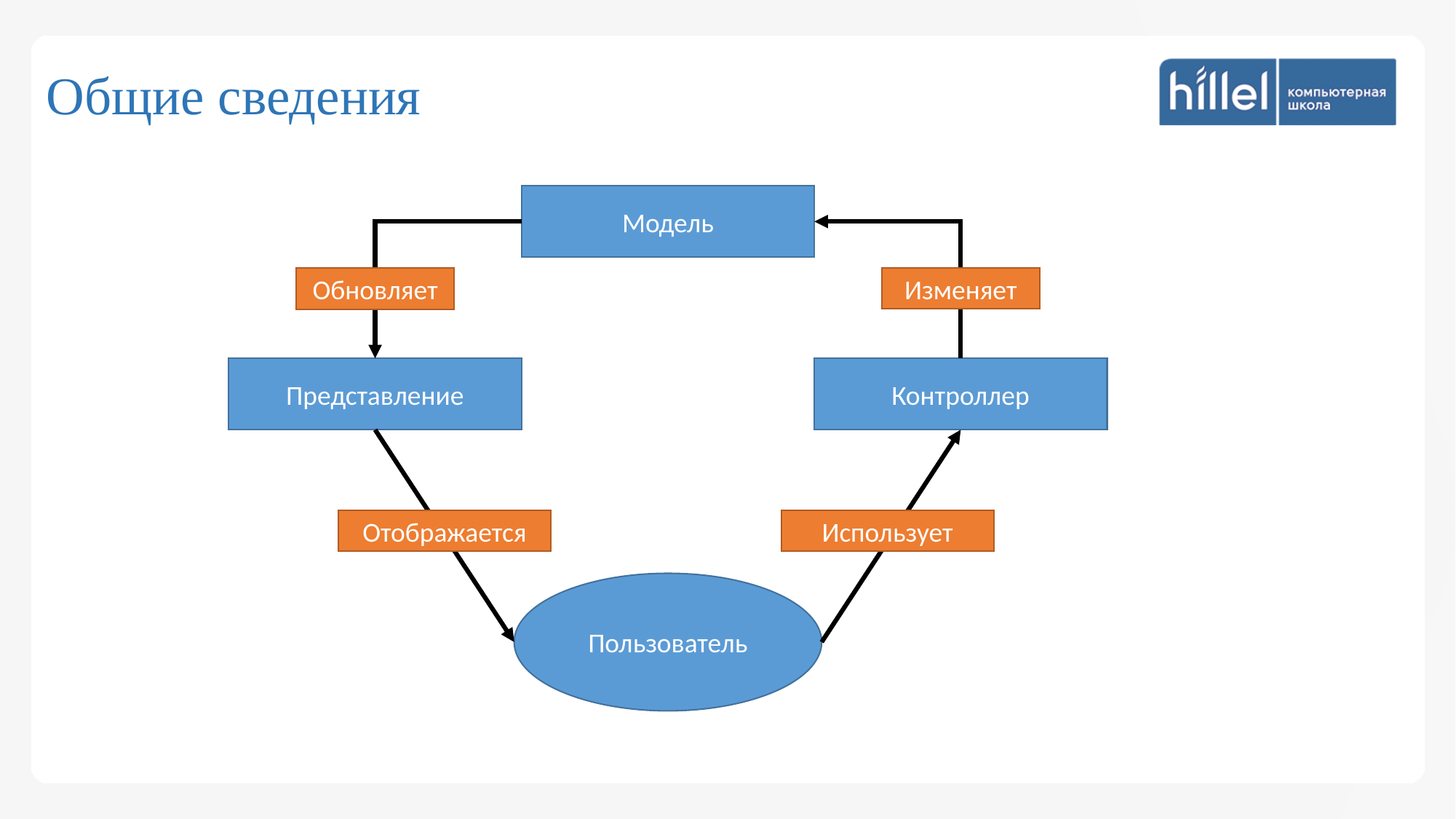

Общие сведения
Модель
Изменяет
Обновляет
Представление
Контроллер
Отображается
Использует
Пользователь